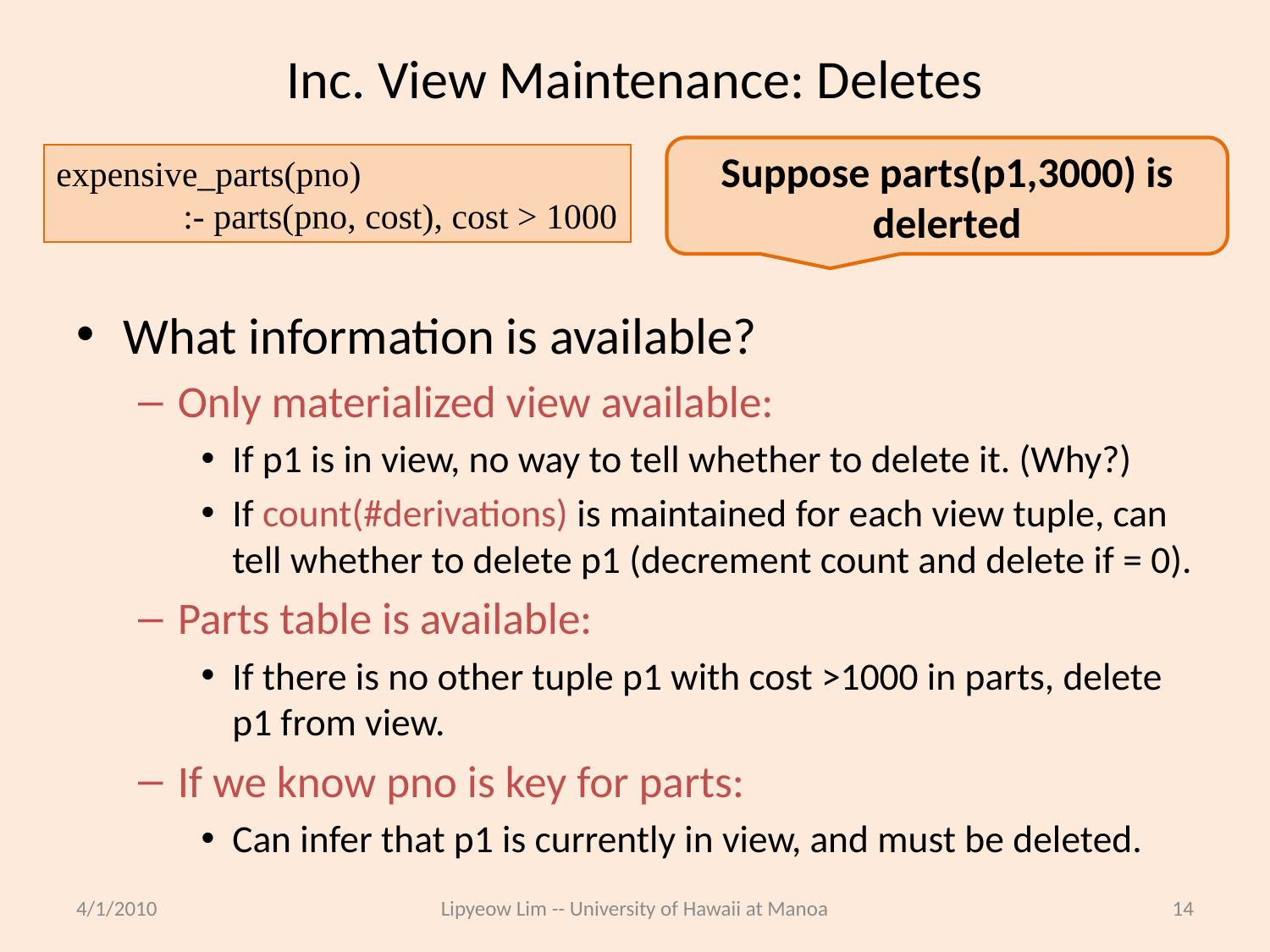

# Inc. View Maintenance: Deletes
Suppose parts(p1,3000) is delerted
expensive_parts(pno)
	:- parts(pno, cost), cost > 1000
What information is available?
Only materialized view available:
If p1 is in view, no way to tell whether to delete it. (Why?)
If count(#derivations) is maintained for each view tuple, can tell whether to delete p1 (decrement count and delete if = 0).
Parts table is available:
If there is no other tuple p1 with cost >1000 in parts, delete p1 from view.
If we know pno is key for parts:
Can infer that p1 is currently in view, and must be deleted.
4/1/2010
Lipyeow Lim -- University of Hawaii at Manoa
14